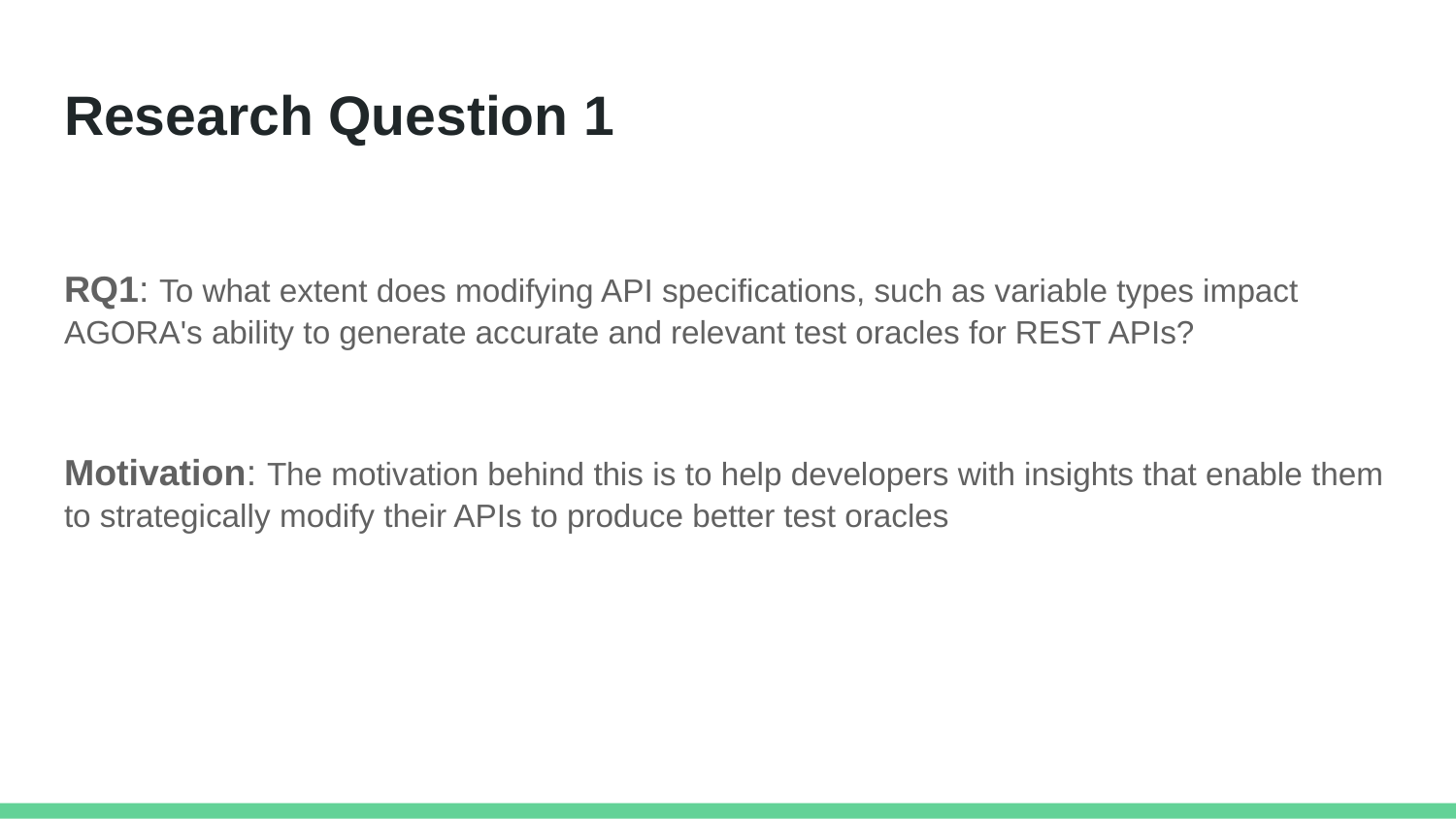

# Research Question 1

RQ1: To what extent does modifying API specifications, such as variable types impact AGORA's ability to generate accurate and relevant test oracles for REST APIs?

Motivation: The motivation behind this is to help developers with insights that enable them to strategically modify their APIs to produce better test oracles